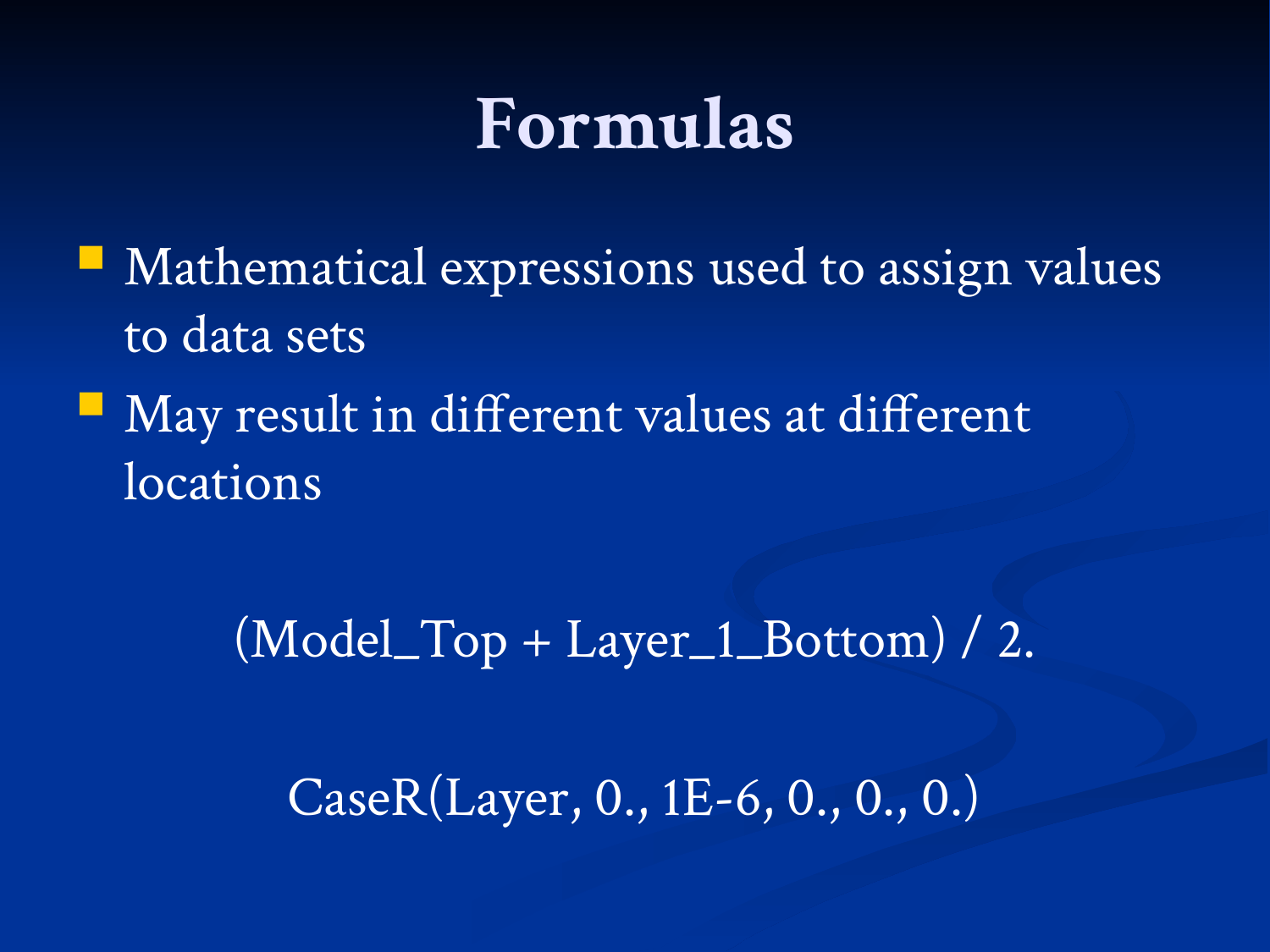

# Formulas
Mathematical expressions used to assign values to data sets
May result in different values at different locations

(Model_Top + Layer_1_Bottom) / 2.

CaseR(Layer, 0., 1E-6, 0., 0., 0.)